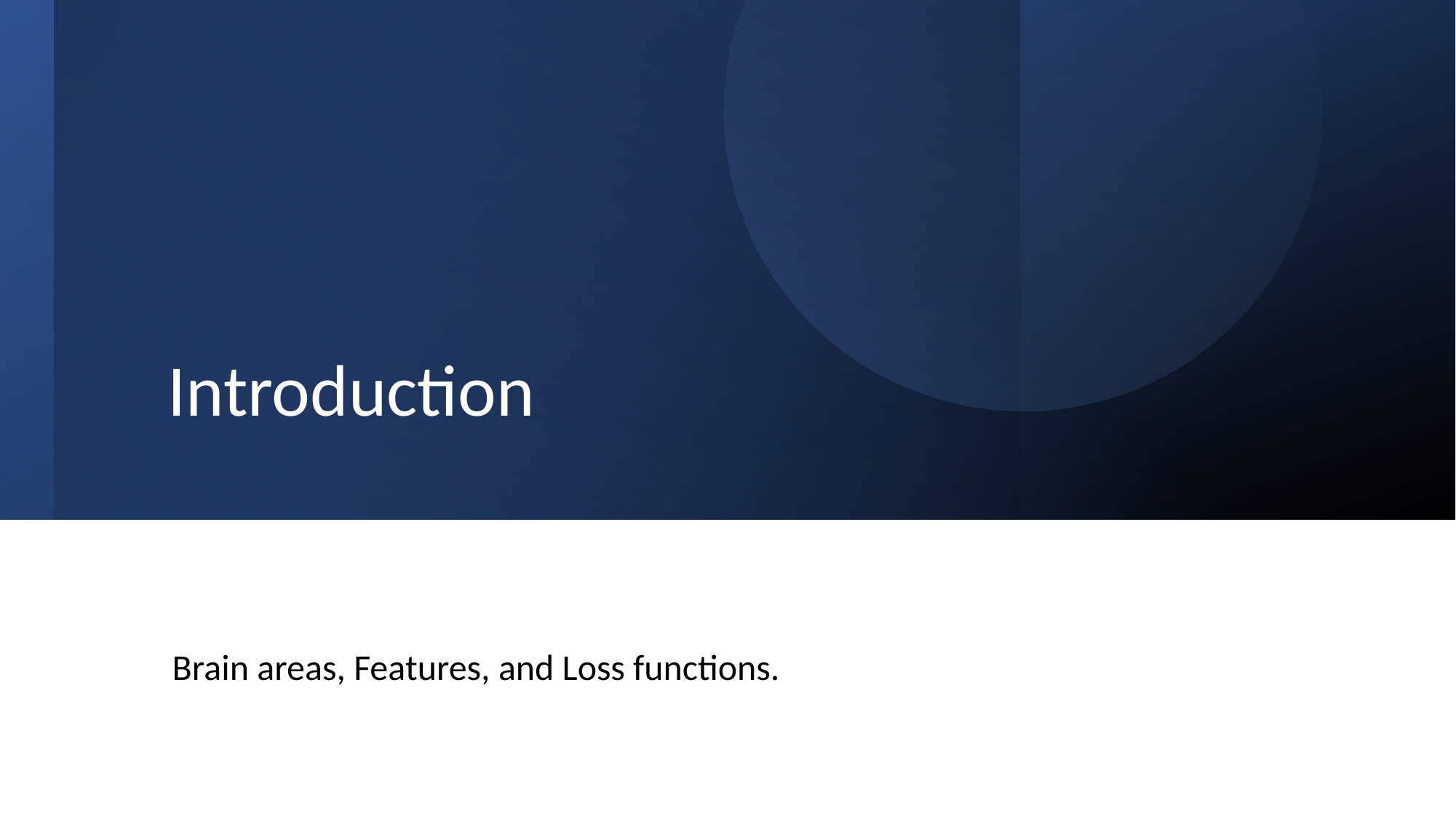

# Introduction
Brain areas, Features, and Loss functions.